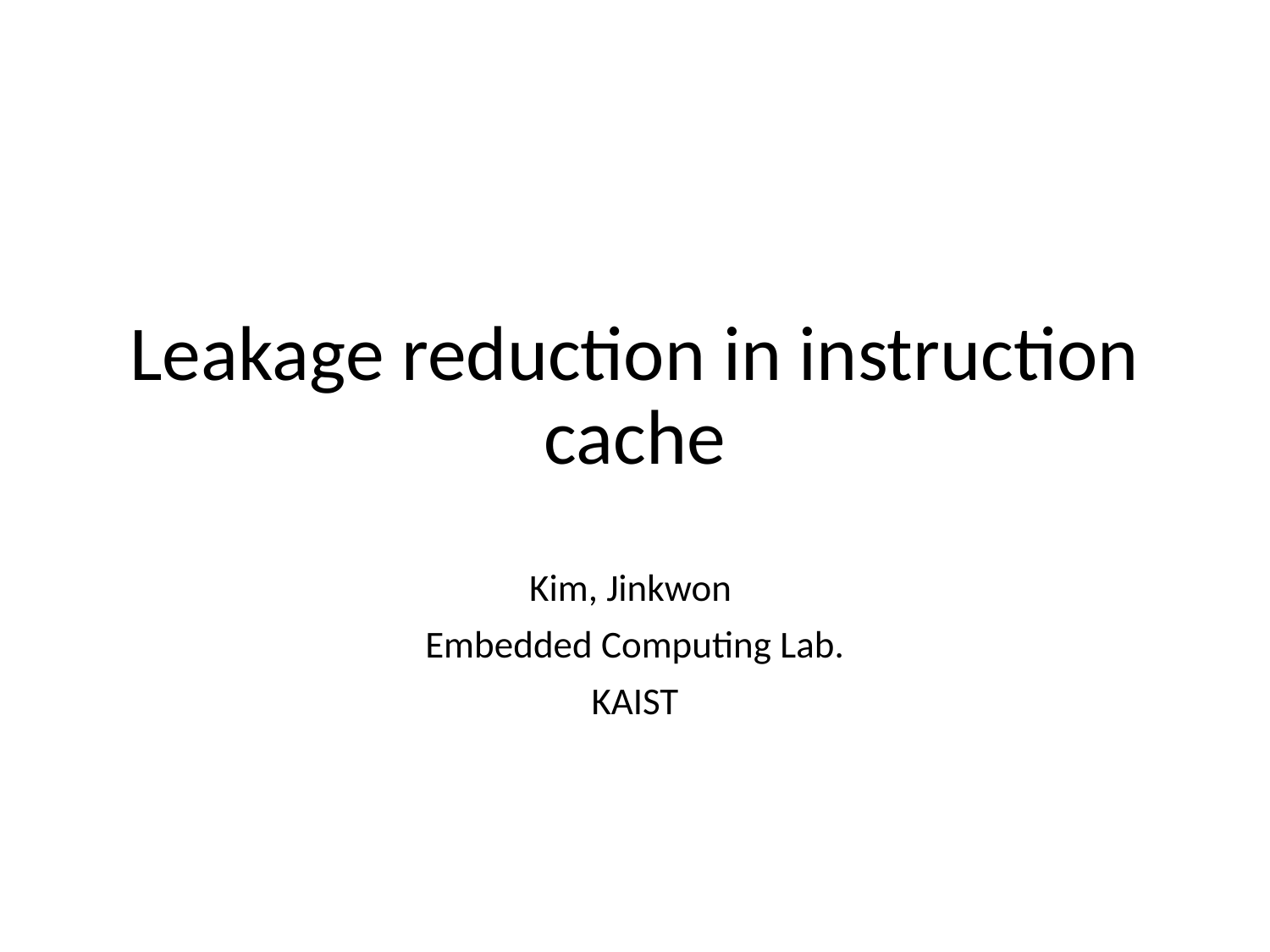

# Leakage reduction in instruction cache

Kim, Jinkwon
Embedded Computing Lab.
KAIST